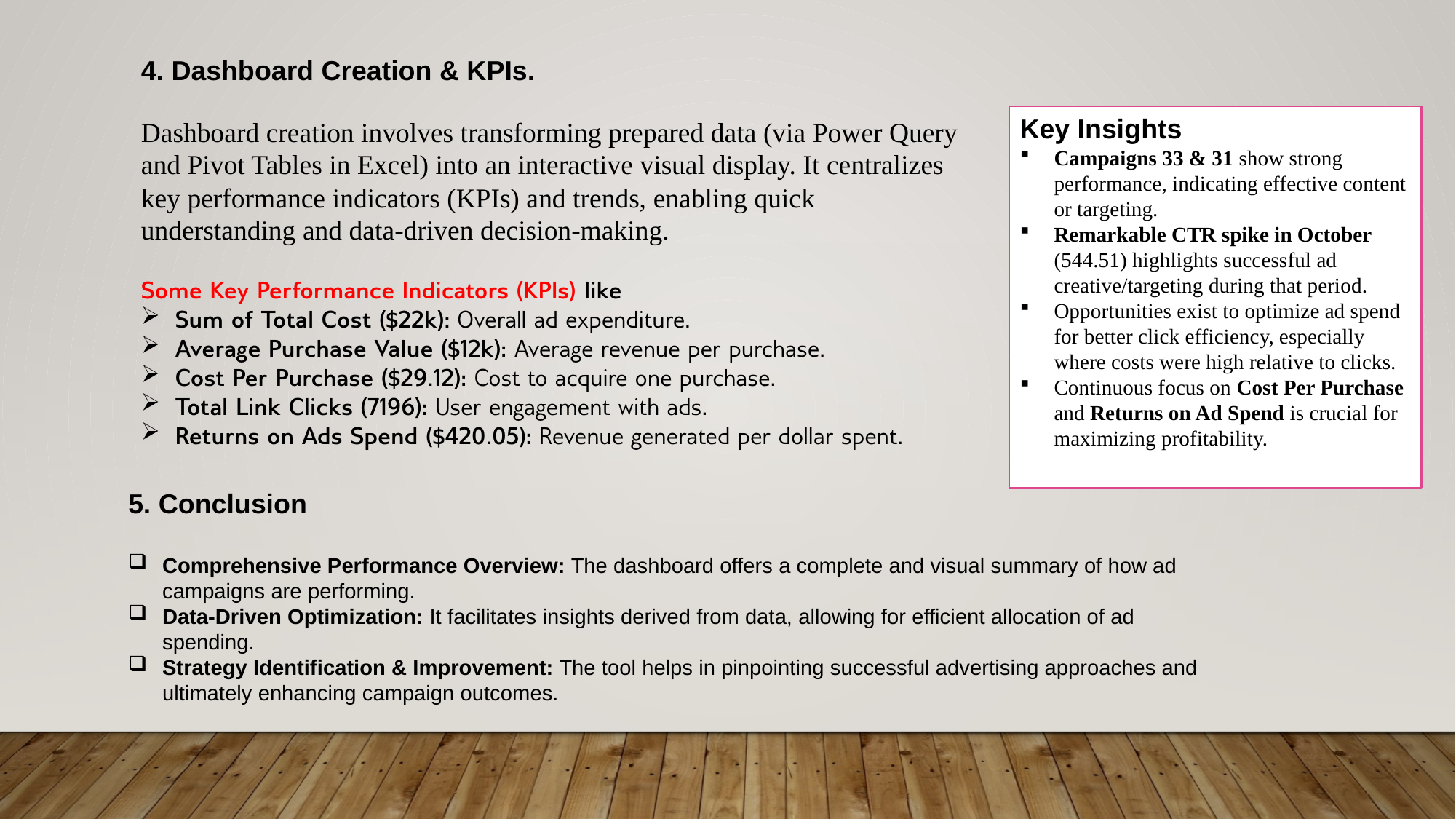

4. Dashboard Creation & KPIs.

Dashboard creation involves transforming prepared data (via Power Query and Pivot Tables in Excel) into an interactive visual display. It centralizes key performance indicators (KPIs) and trends, enabling quick understanding and data-driven decision-making.

Some Key Performance Indicators (KPIs) like
Sum of Total Cost ($22k): Overall ad expenditure.
Average Purchase Value ($12k): Average revenue per purchase.
Cost Per Purchase ($29.12): Cost to acquire one purchase.
Total Link Clicks (7196): User engagement with ads.
Returns on Ads Spend ($420.05): Revenue generated per dollar spent.

Key Insights
Campaigns 33 & 31 show strong performance, indicating effective content or targeting.
Remarkable CTR spike in October (544.51) highlights successful ad creative/targeting during that period.
Opportunities exist to optimize ad spend for better click efficiency, especially where costs were high relative to clicks.
Continuous focus on Cost Per Purchase and Returns on Ad Spend is crucial for maximizing profitability.

5. Conclusion

Comprehensive Performance Overview: The dashboard offers a complete and visual summary of how ad campaigns are performing.
Data-Driven Optimization: It facilitates insights derived from data, allowing for efficient allocation of ad spending.
Strategy Identification & Improvement: The tool helps in pinpointing successful advertising approaches and ultimately enhancing campaign outcomes.